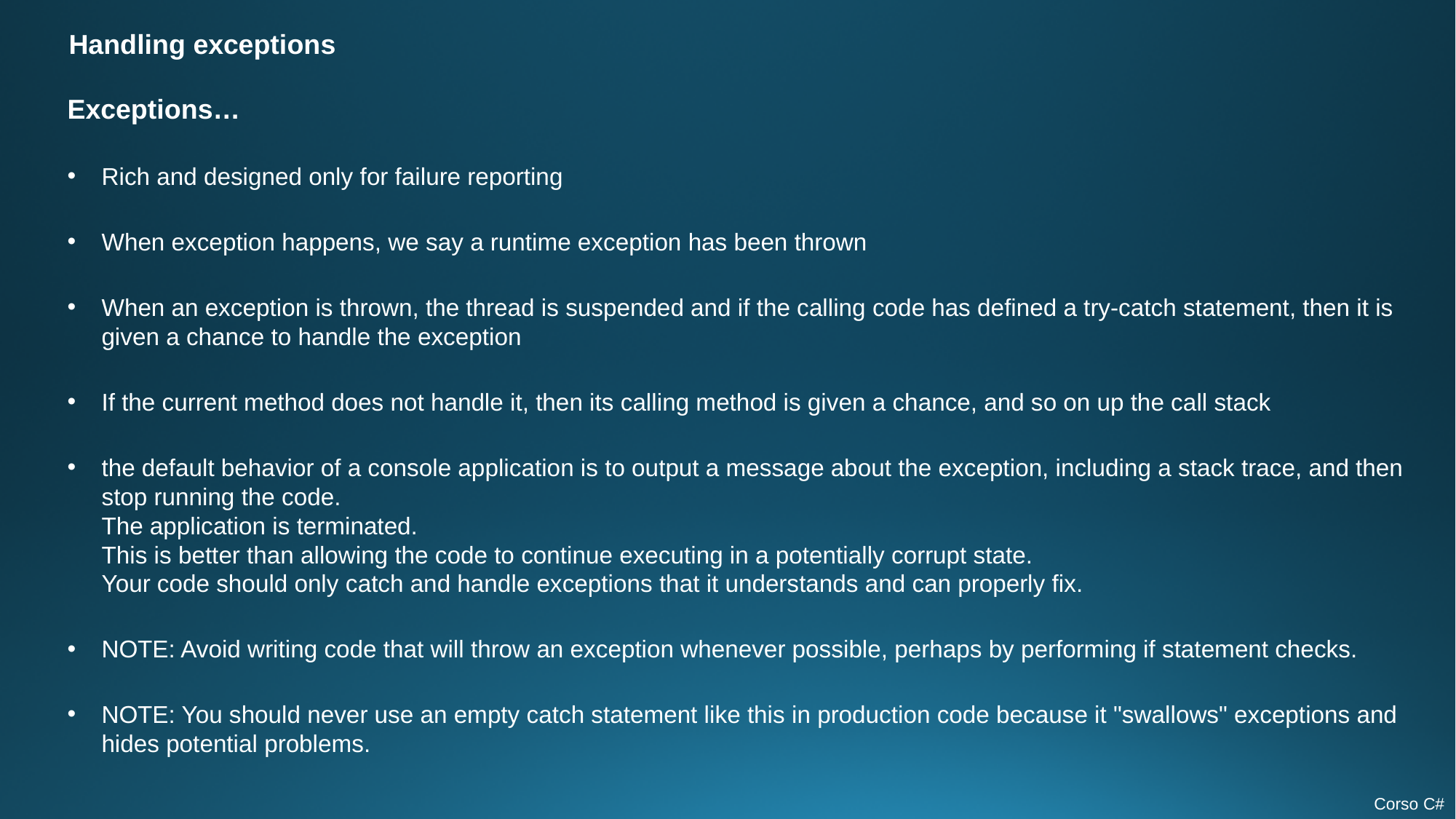

Handling exceptions
Exceptions…
Rich and designed only for failure reporting
When exception happens, we say a runtime exception has been thrown
When an exception is thrown, the thread is suspended and if the calling code has defined a try-catch statement, then it is given a chance to handle the exception
If the current method does not handle it, then its calling method is given a chance, and so on up the call stack
the default behavior of a console application is to output a message about the exception, including a stack trace, and then stop running the code.
The application is terminated.
This is better than allowing the code to continue executing in a potentially corrupt state.
Your code should only catch and handle exceptions that it understands and can properly fix.
NOTE: Avoid writing code that will throw an exception whenever possible, perhaps by performing if statement checks.
NOTE: You should never use an empty catch statement like this in production code because it "swallows" exceptions and hides potential problems.
Corso C#